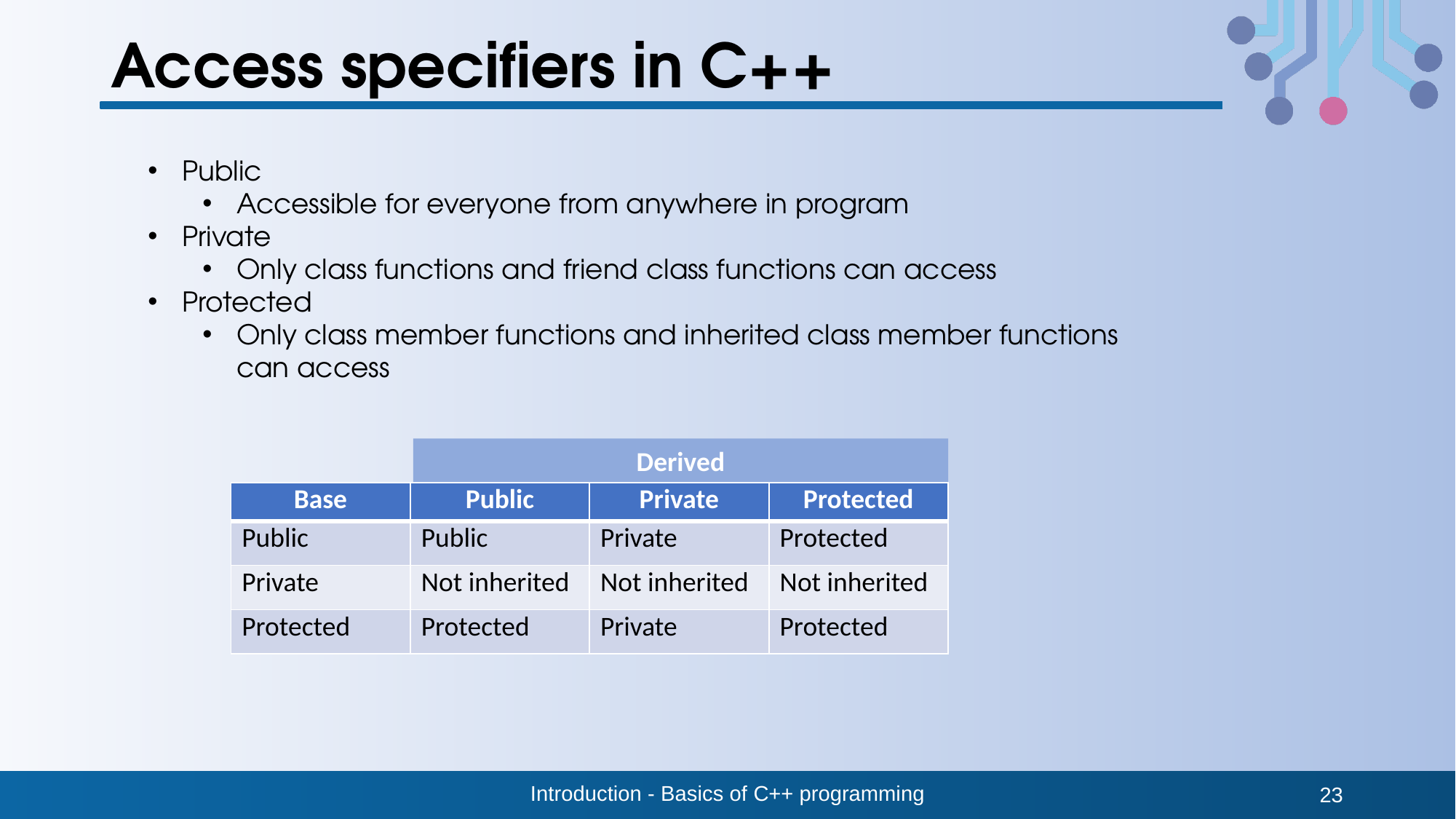

# Access specifiers in C++
Public
Accessible for everyone from anywhere in program
Private
Only class functions and friend class functions can access
Protected
Only class member functions and inherited class member functions can access

Derived
| Base | Public | Private | Protected |
| --- | --- | --- | --- |
| Public | Public | Private | Protected |
| Private | Not inherited | Not inherited | Not inherited |
| Protected | Protected | Private | Protected |
Introduction - Basics of C++ programming
23